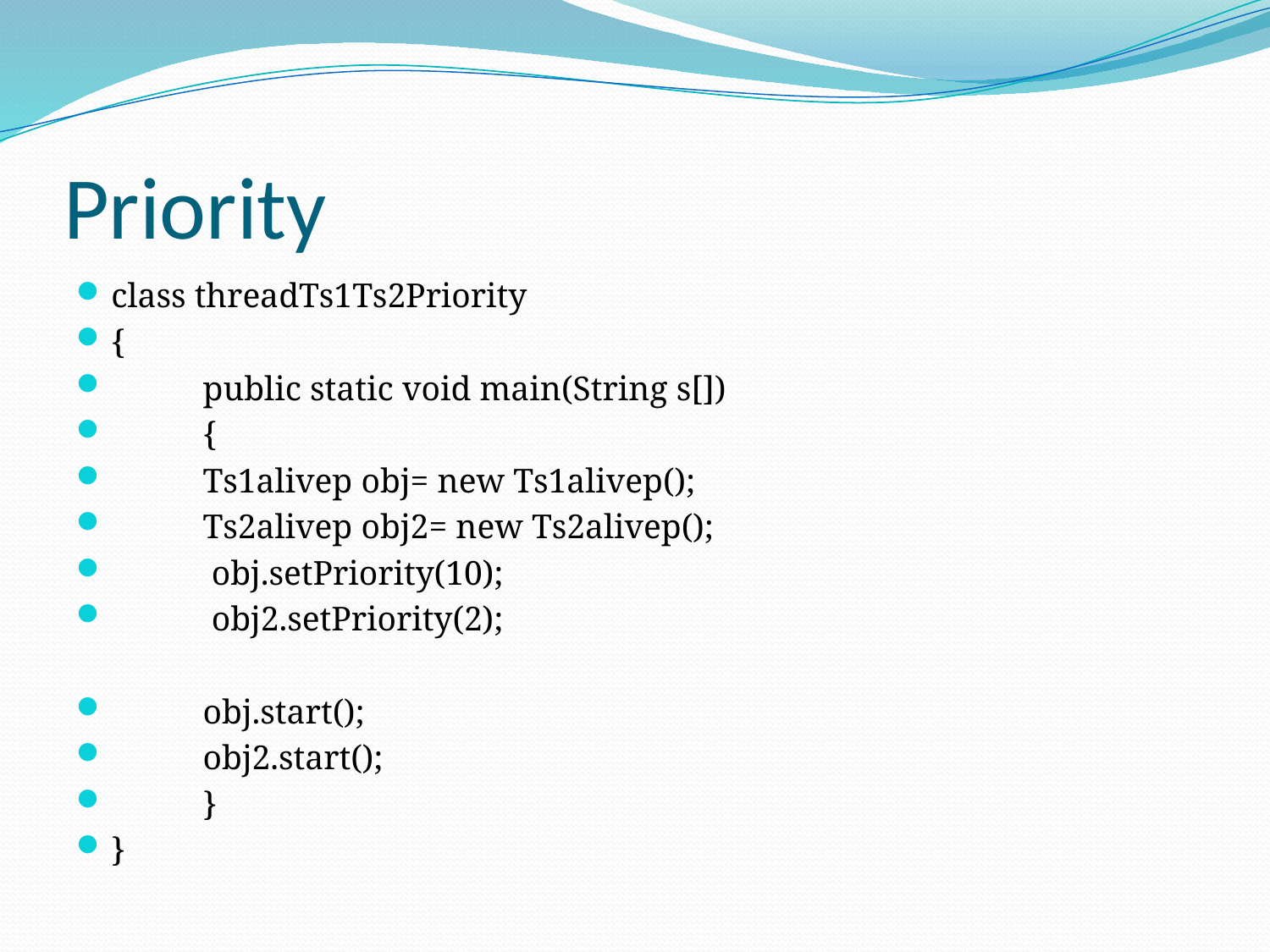

# Priority
class threadTs1Ts2Priority
{
	public static void main(String s[])
	{
		Ts1alivep obj= new Ts1alivep();
		Ts2alivep obj2= new Ts2alivep();
		 obj.setPriority(10);
		 obj2.setPriority(2);

		obj.start();
		obj2.start();
	}
}